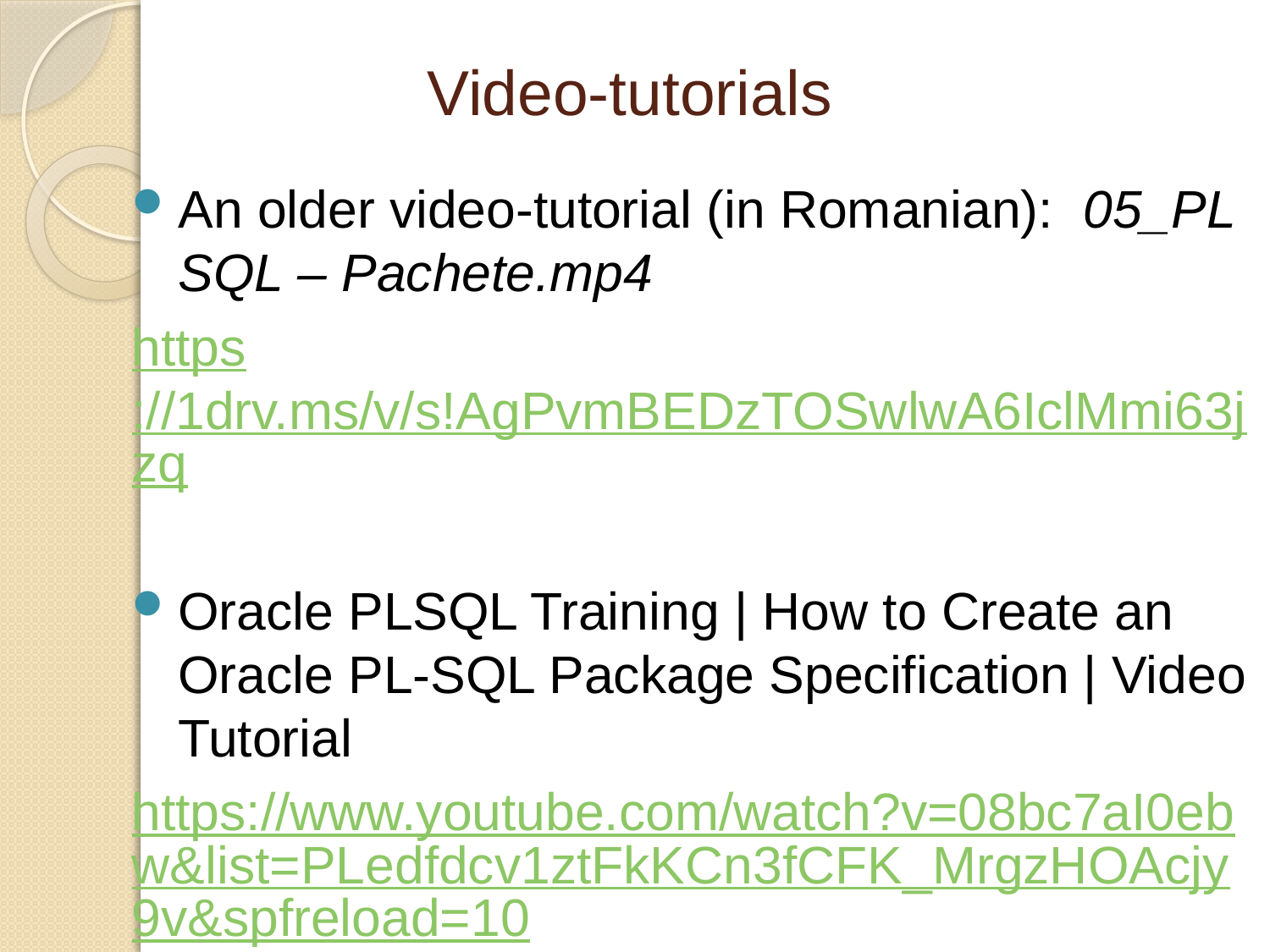

# Video-tutorials
An older video-tutorial (in Romanian):  05_PL SQL – Pachete.mp4
https://1drv.ms/v/s!AgPvmBEDzTOSwlwA6IclMmi63jzq

Oracle PLSQL Training | How to Create an Oracle PL-SQL Package Specification | Video Tutorial
https://www.youtube.com/watch?v=08bc7aI0ebw&list=PLedfdcv1ztFkKCn3fCFK_MrgzHOAcjy9v&spfreload=10
Package In PLSQL
https://www.youtube.com/watch?v=P7CGBEALDZQ&list=PLedfdcv1ztFkKCn3fCFK_MrgzHOAcjy9v&index=2&spfreload=10